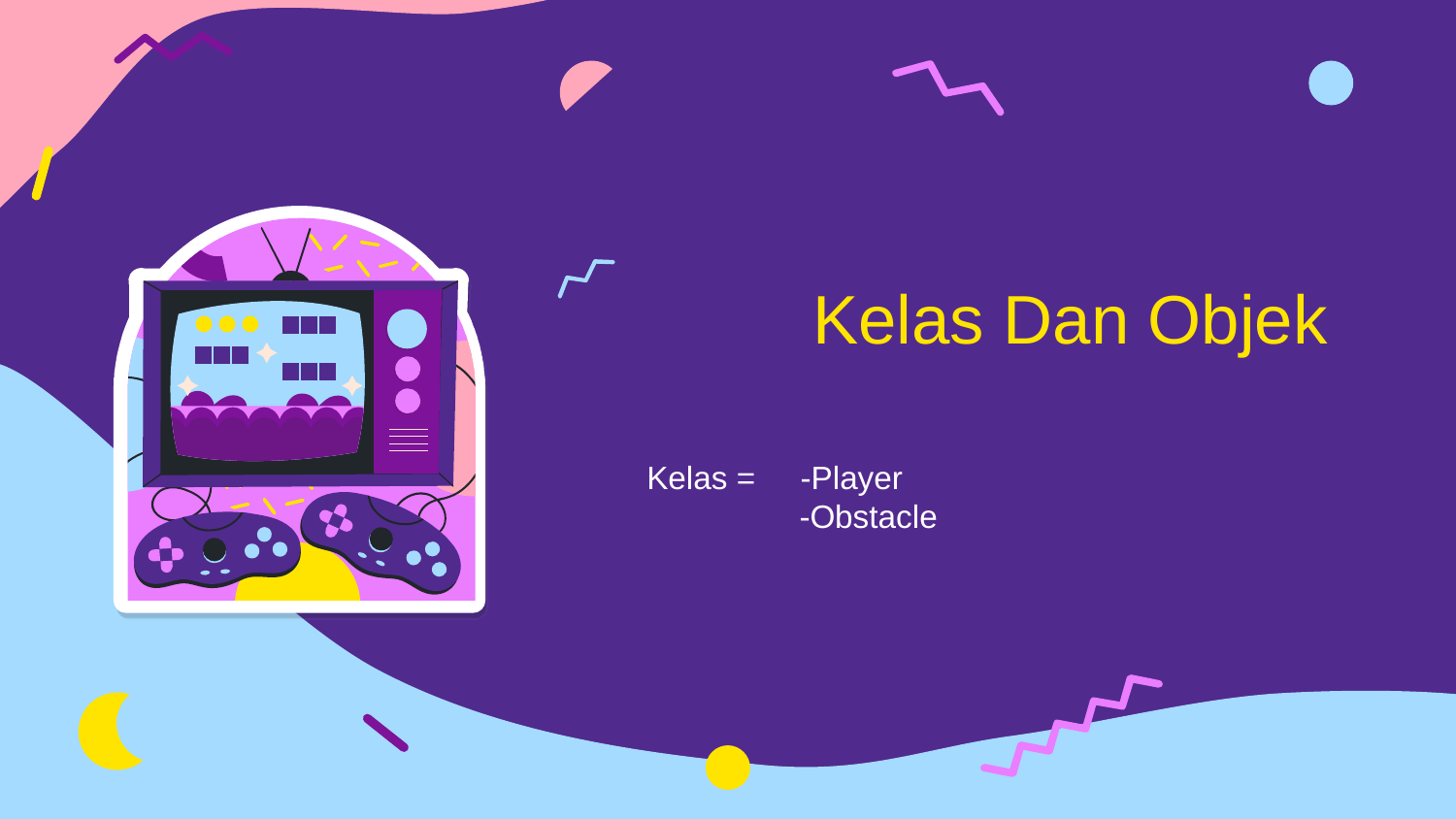

# Kelas Dan Objek

Kelas =     -Player
                 -Obstacle